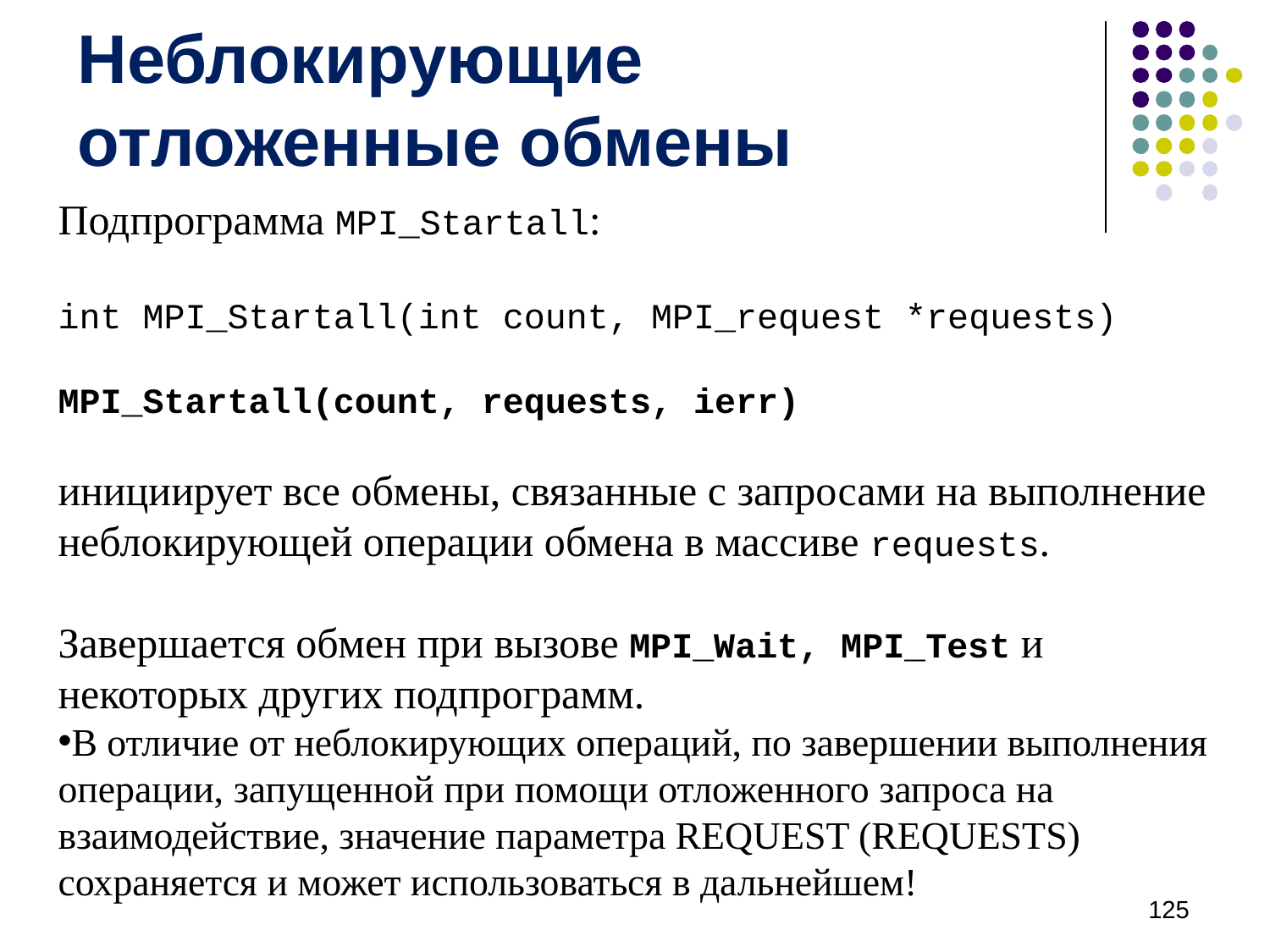

# Неблокирующие отложенные обмены
Подпрограмма MPI_Startall:

int MPI_Startall(int count, MPI_request *requests)

MPI_Startall(count, requests, ierr)

инициирует все обмены, связанные с запросами на выполнение неблокирующей операции обмена в массиве requests.

Завершается обмен при вызове MPI_Wait, MPI_Test и некоторых других подпрограмм.
В отличие от неблокирующих операций, по завершении выполнения операции, запущенной при помощи отложенного запроса на взаимодействие, значение параметра REQUEST (REQUESTS) сохраняется и может использоваться в дальнейшем!
125
2008